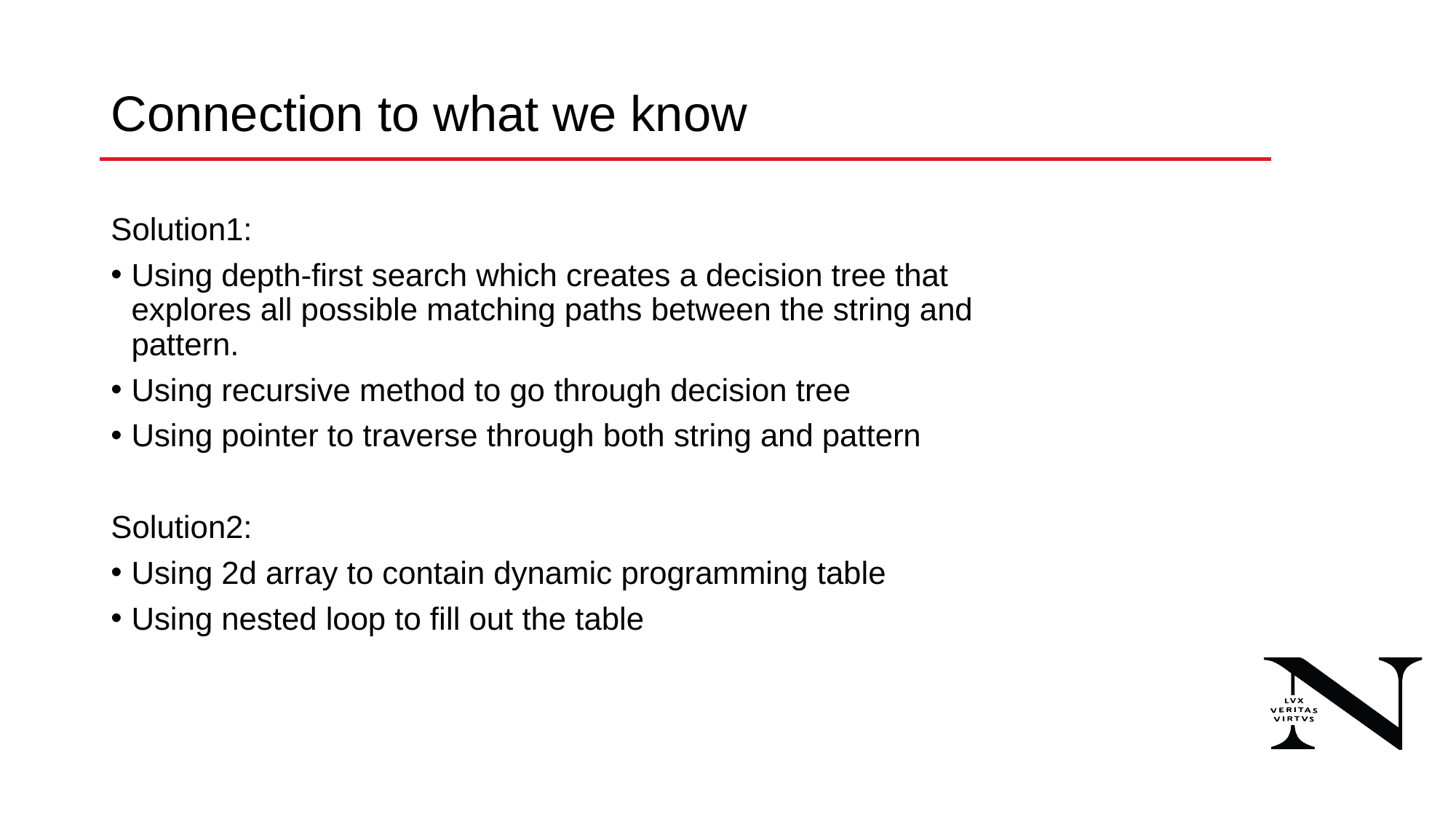

# Connection to what we know
Solution1:
Using depth-first search which creates a decision tree that explores all possible matching paths between the string and pattern.
Using recursive method to go through decision tree
Using pointer to traverse through both string and pattern

Solution2:
Using 2d array to contain dynamic programming table
Using nested loop to fill out the table